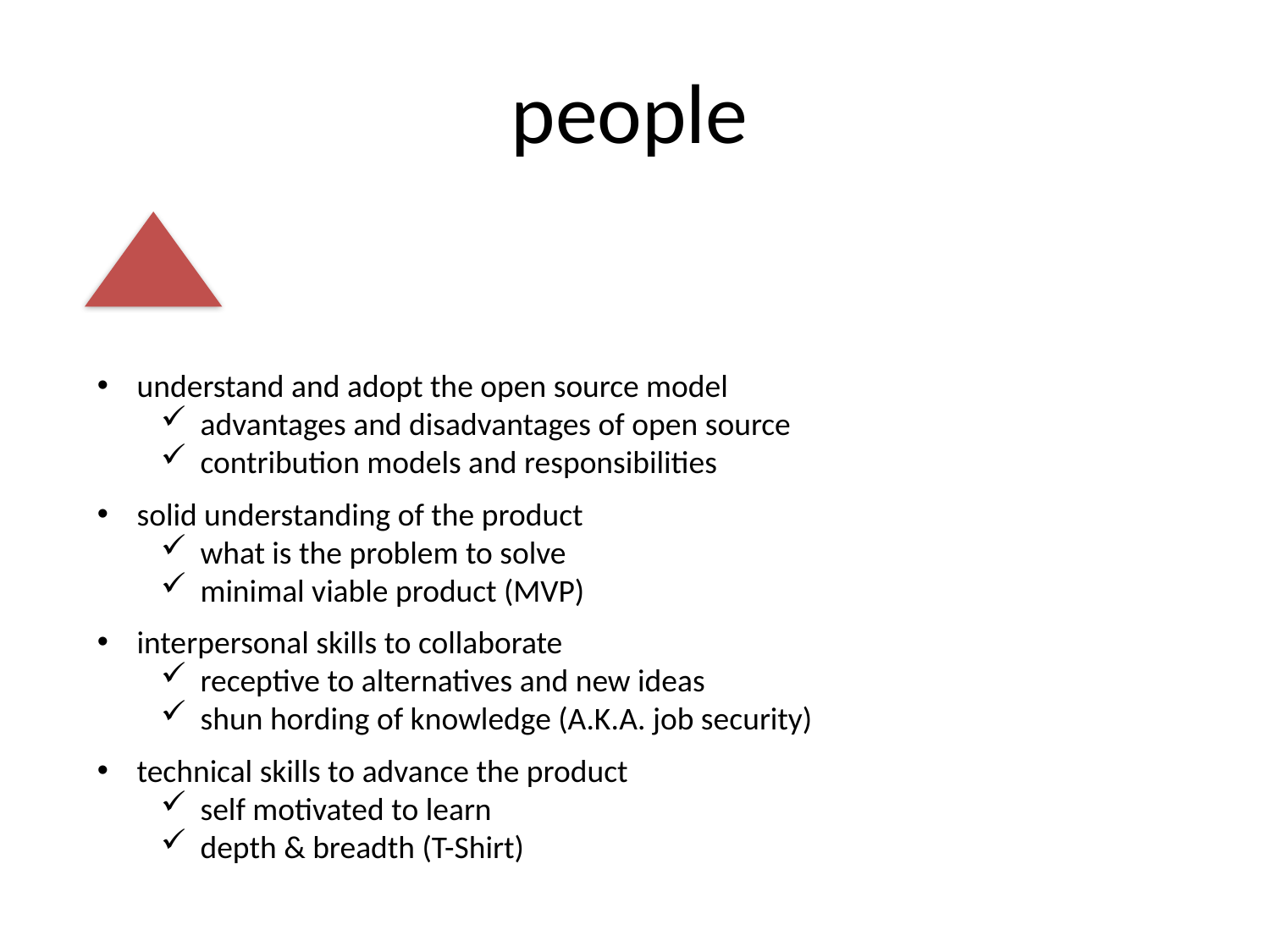

people

understand and adopt the open source model
advantages and disadvantages of open source
contribution models and responsibilities
solid understanding of the product
what is the problem to solve
minimal viable product (MVP)
interpersonal skills to collaborate
receptive to alternatives and new ideas
shun hording of knowledge (A.K.A. job security)
technical skills to advance the product
self motivated to learn
depth & breadth (T-Shirt)